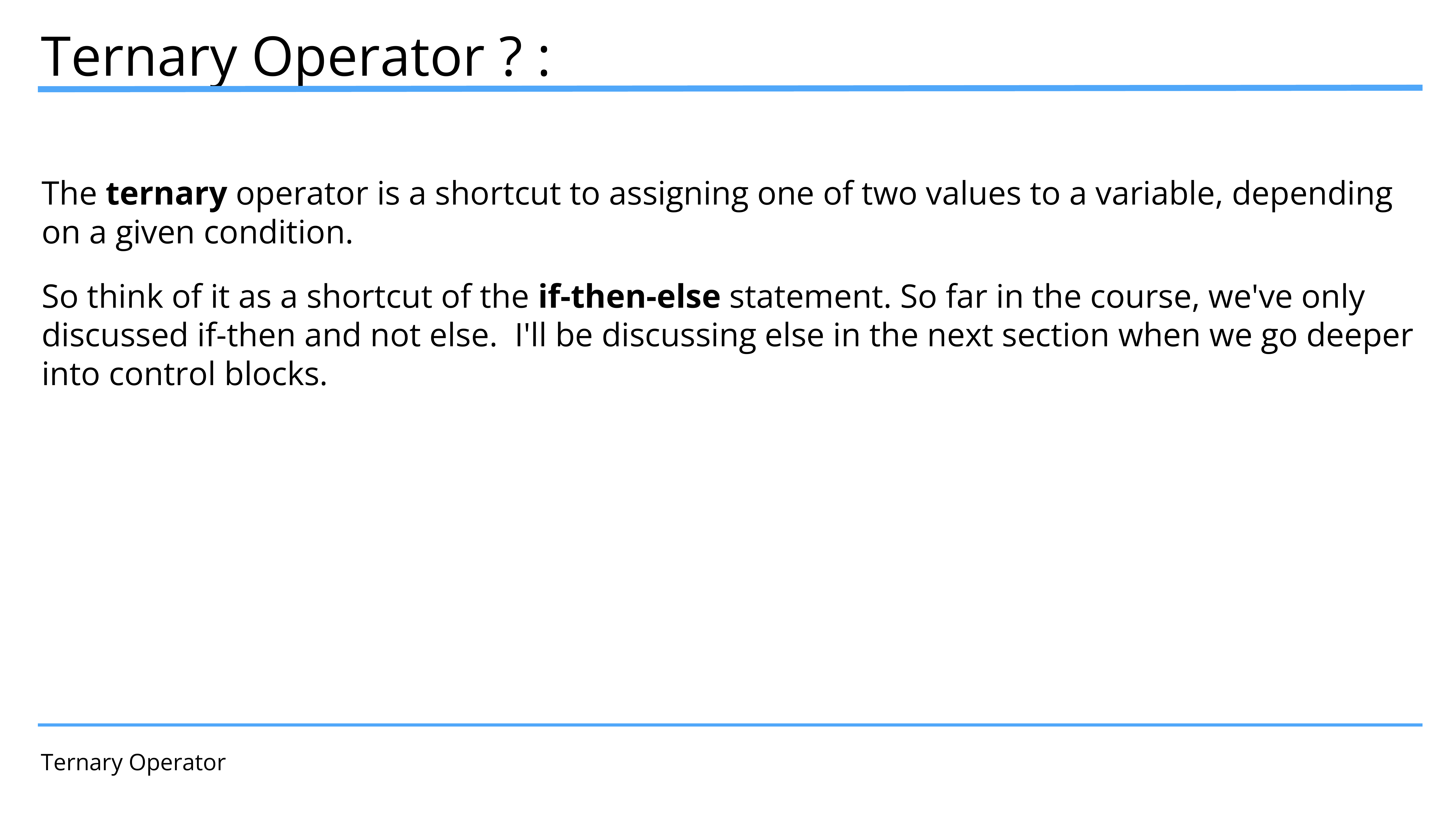

Ternary Operator ? :
The ternary operator is a shortcut to assigning one of two values to a variable, depending on a given condition.
So think of it as a shortcut of the if-then-else statement. So far in the course, we've only discussed if-then and not else.  I'll be discussing else in the next section when we go deeper into control blocks.

Ternary Operator